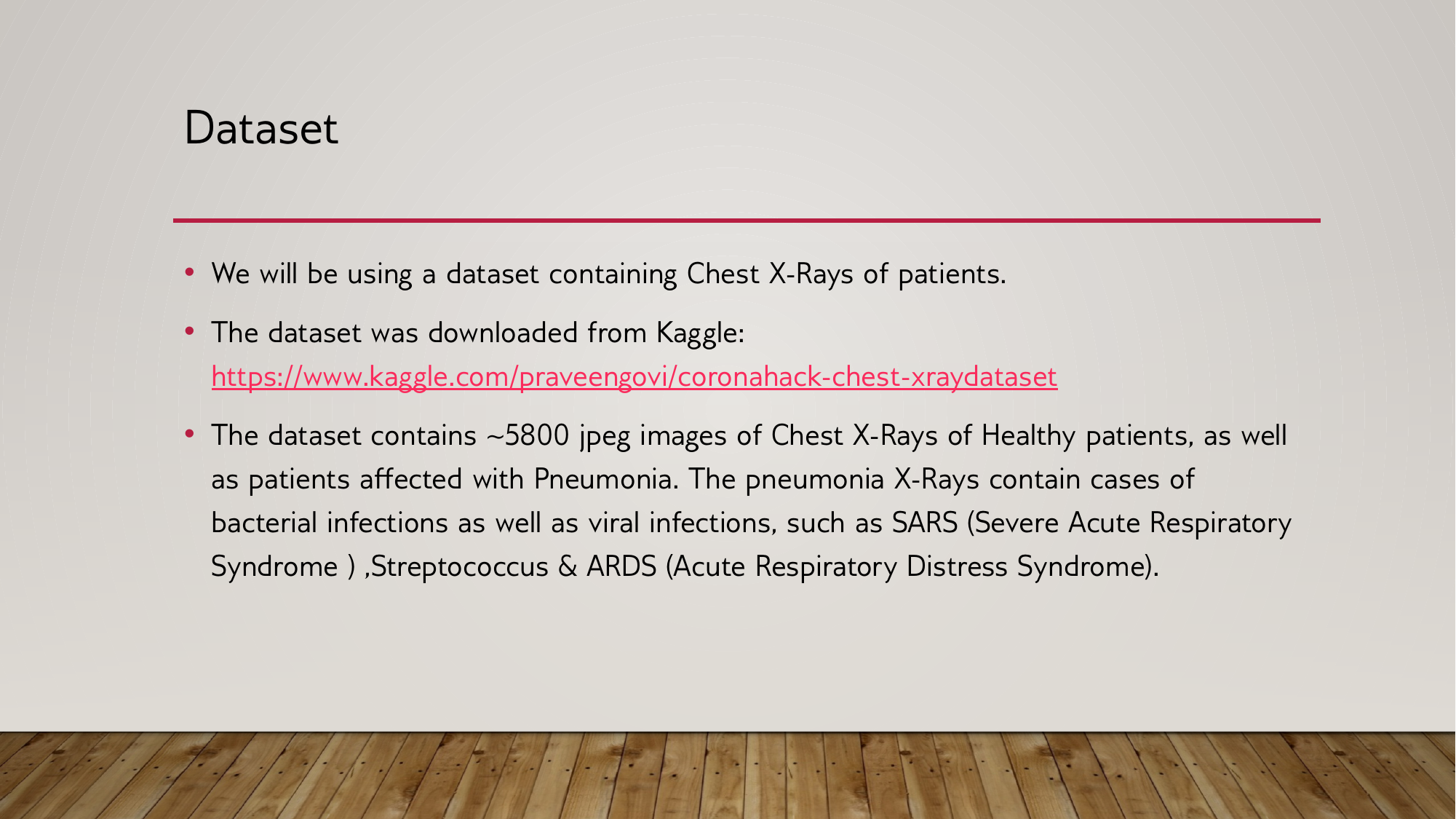

# Dataset
We will be using a dataset containing Chest X-Rays of patients.
The dataset was downloaded from Kaggle: https://www.kaggle.com/praveengovi/coronahack-chest-xraydataset
The dataset contains ~5800 jpeg images of Chest X-Rays of Healthy patients, as well as patients affected with Pneumonia. The pneumonia X-Rays contain cases of bacterial infections as well as viral infections, such as SARS (Severe Acute Respiratory Syndrome ) ,Streptococcus & ARDS (Acute Respiratory Distress Syndrome).